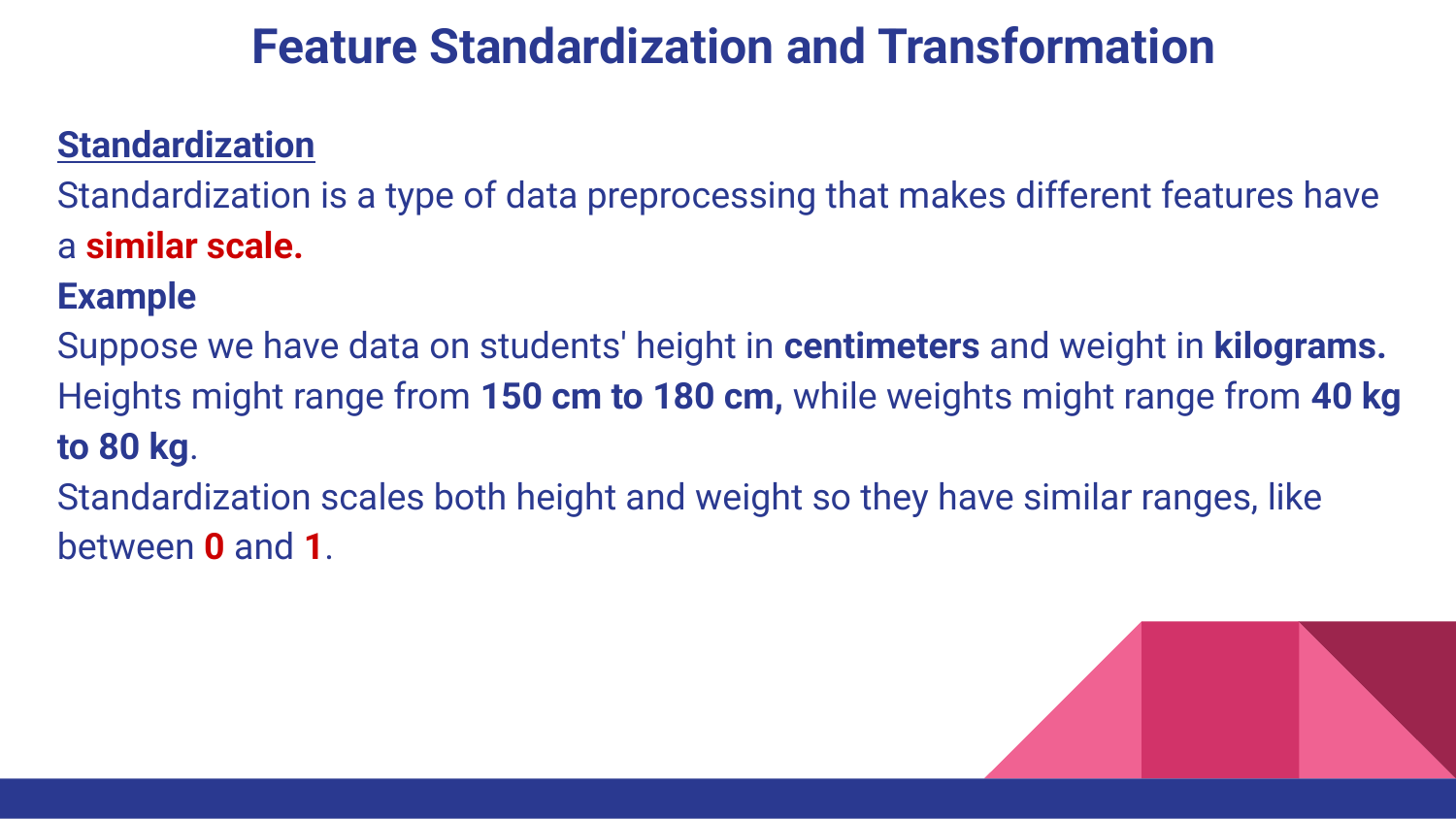

# Feature Standardization and Transformation
Standardization
Standardization is a type of data preprocessing that makes different features have a similar scale.
Example
Suppose we have data on students' height in centimeters and weight in kilograms.
Heights might range from 150 cm to 180 cm, while weights might range from 40 kg to 80 kg.
Standardization scales both height and weight so they have similar ranges, like between 0 and 1.